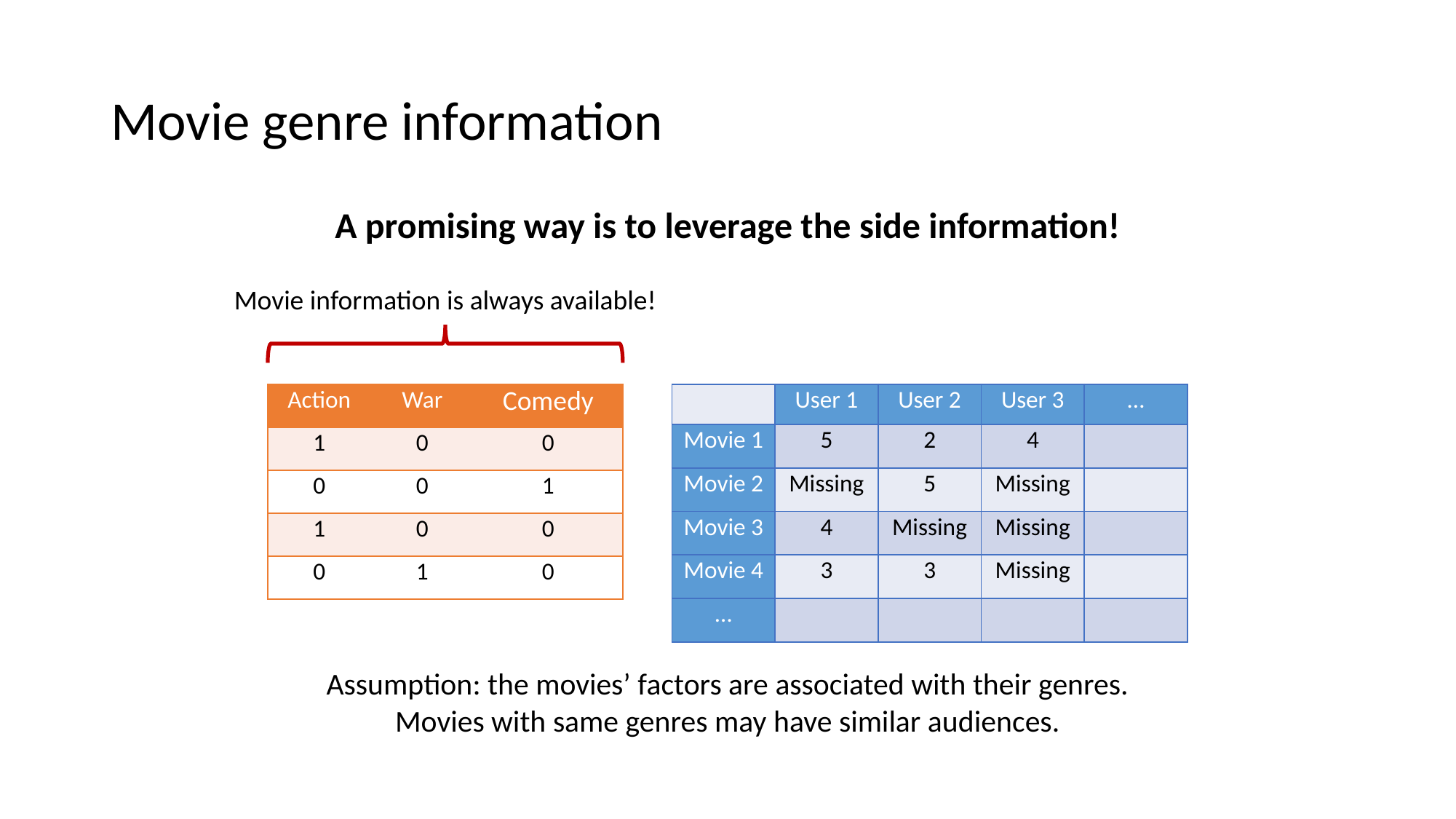

# Movie genre information
A promising way is to leverage the side information!

Movie information is always available!
| Action | War | Comedy |
| --- | --- | --- |
| 1 | 0 | 0 |
| 0 | 0 | 1 |
| 1 | 0 | 0 |
| 0 | 1 | 0 |
|  | User 1 | User 2 | User 3 | … |
| --- | --- | --- | --- | --- |
| Movie 1 | 5 | 2 | 4 |  |
| Movie 2 | Missing | 5 | Missing |  |
| Movie 3 | 4 | Missing | Missing |  |
| Movie 4 | 3 | 3 | Missing |  |
| … |  |  |  |  |
Assumption: the movies’ factors are associated with their genres.
Movies with same genres may have similar audiences.